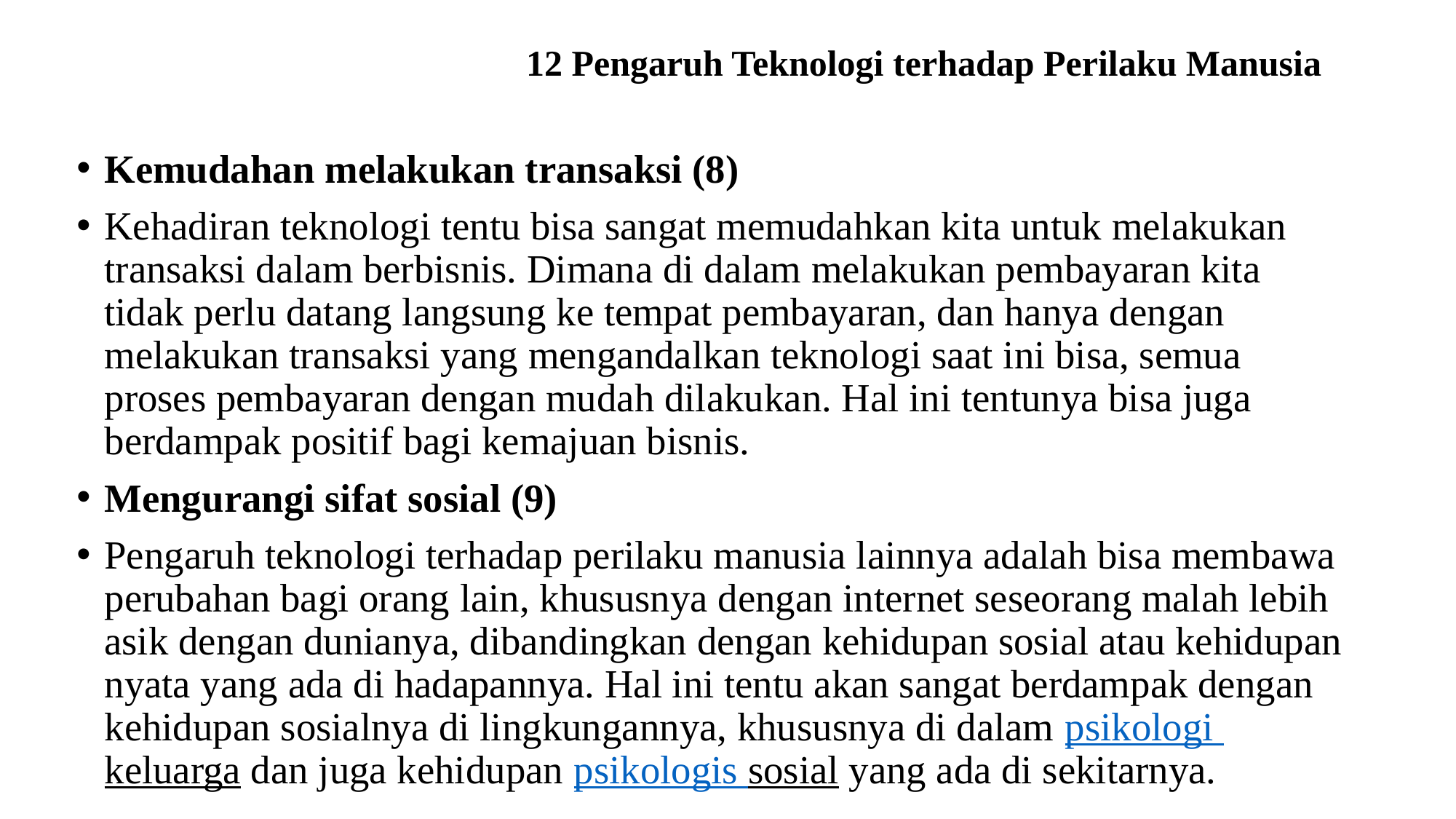

# 12 Pengaruh Teknologi terhadap Perilaku Manusia
Kemudahan melakukan transaksi (8)
Kehadiran teknologi tentu bisa sangat memudahkan kita untuk melakukan transaksi dalam berbisnis. Dimana di dalam melakukan pembayaran kita tidak perlu datang langsung ke tempat pembayaran, dan hanya dengan melakukan transaksi yang mengandalkan teknologi saat ini bisa, semua proses pembayaran dengan mudah dilakukan. Hal ini tentunya bisa juga berdampak positif bagi kemajuan bisnis.
Mengurangi sifat sosial (9)
Pengaruh teknologi terhadap perilaku manusia lainnya adalah bisa membawa perubahan bagi orang lain, khususnya dengan internet seseorang malah lebih asik dengan dunianya, dibandingkan dengan kehidupan sosial atau kehidupan nyata yang ada di hadapannya. Hal ini tentu akan sangat berdampak dengan kehidupan sosialnya di lingkungannya, khususnya di dalam psikologi keluarga dan juga kehidupan psikologis sosial yang ada di sekitarnya.